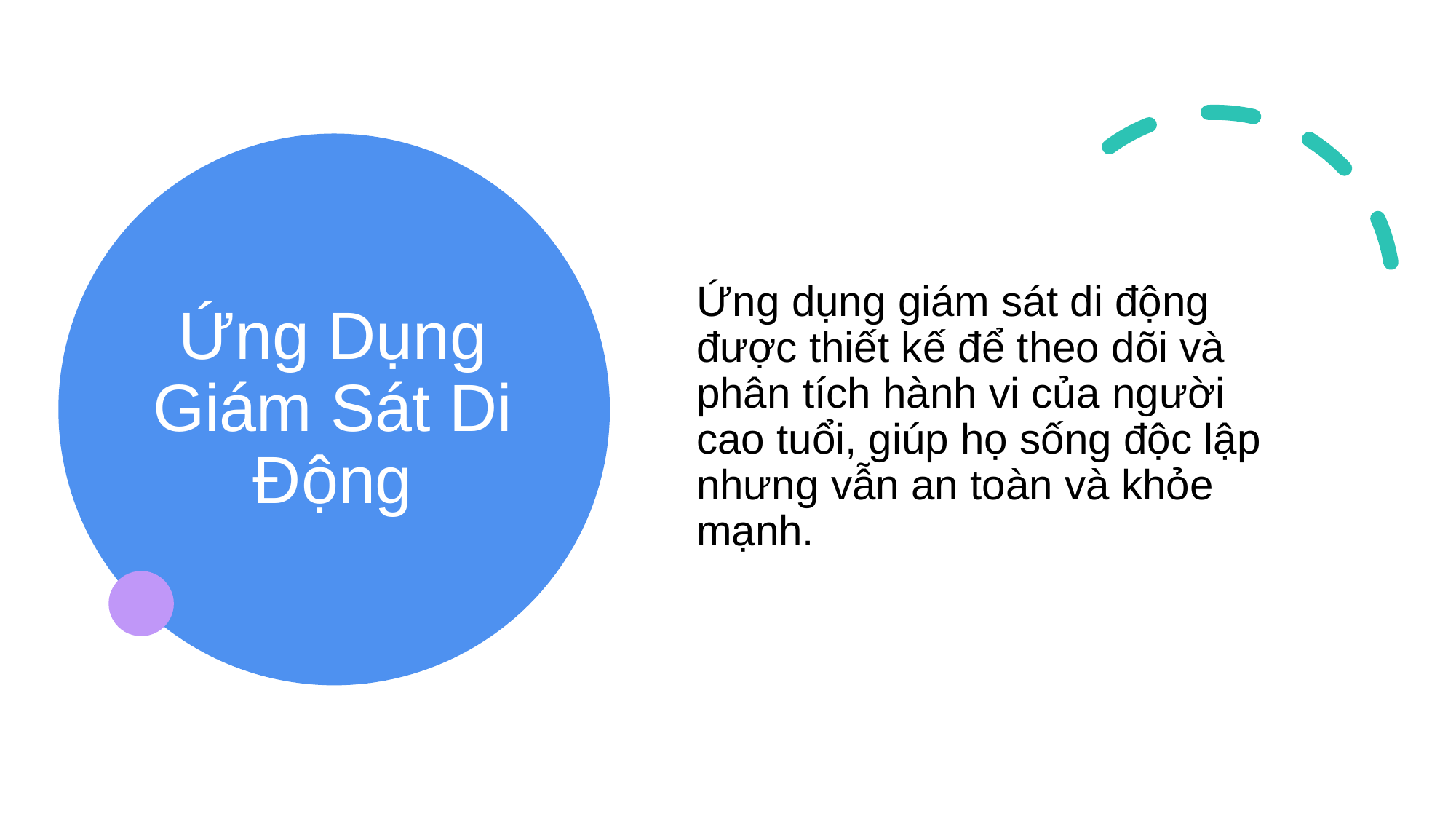

# Ứng Dụng Giám Sát Di Động
Ứng dụng giám sát di động được thiết kế để theo dõi và phân tích hành vi của người cao tuổi, giúp họ sống độc lập nhưng vẫn an toàn và khỏe mạnh.